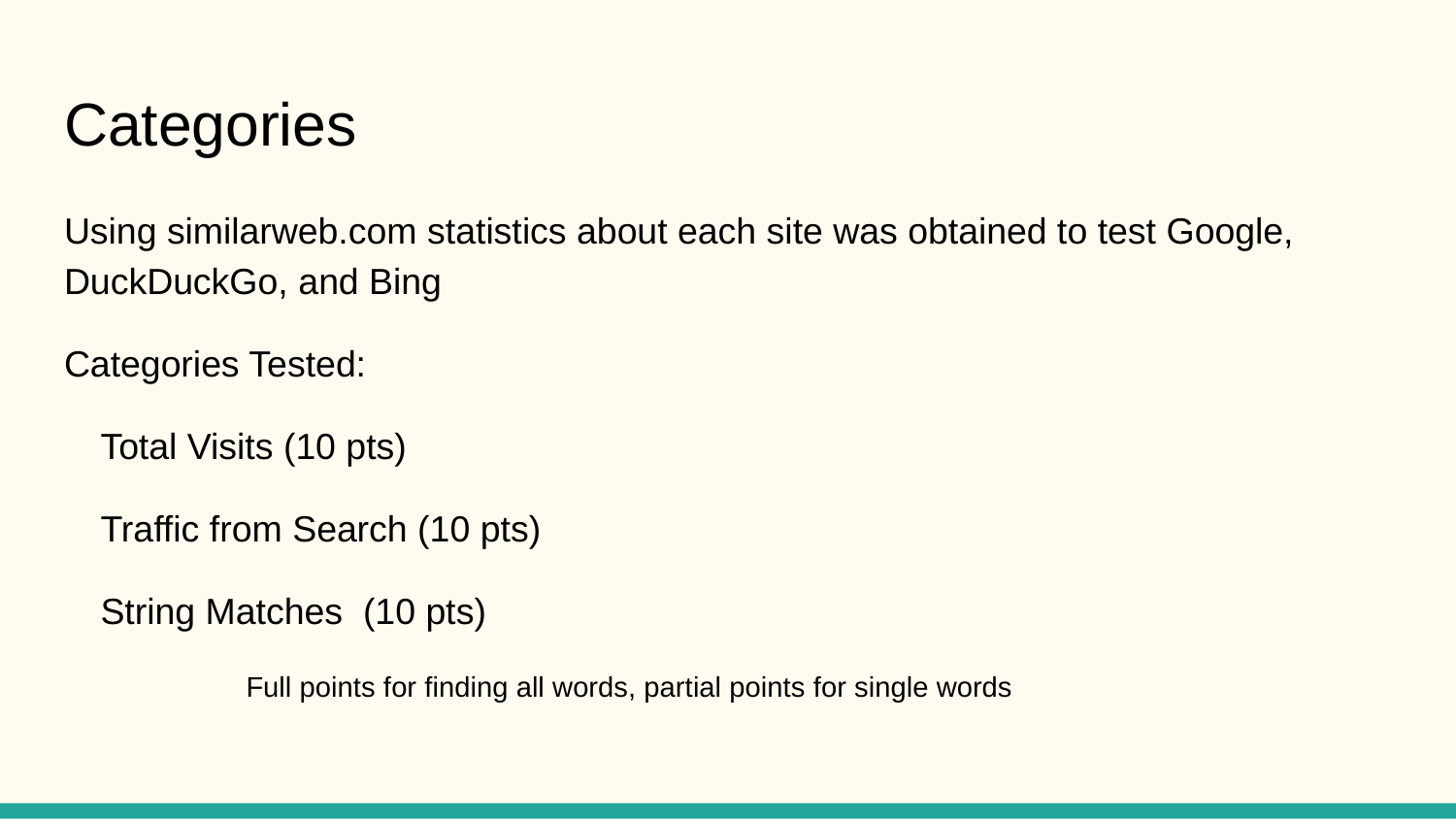

# Categories
Using similarweb.com statistics about each site was obtained to test Google, DuckDuckGo, and Bing
Categories Tested:
Total Visits (10 pts)
Traffic from Search (10 pts)
String Matches  (10 pts)
Full points for finding all words, partial points for single words